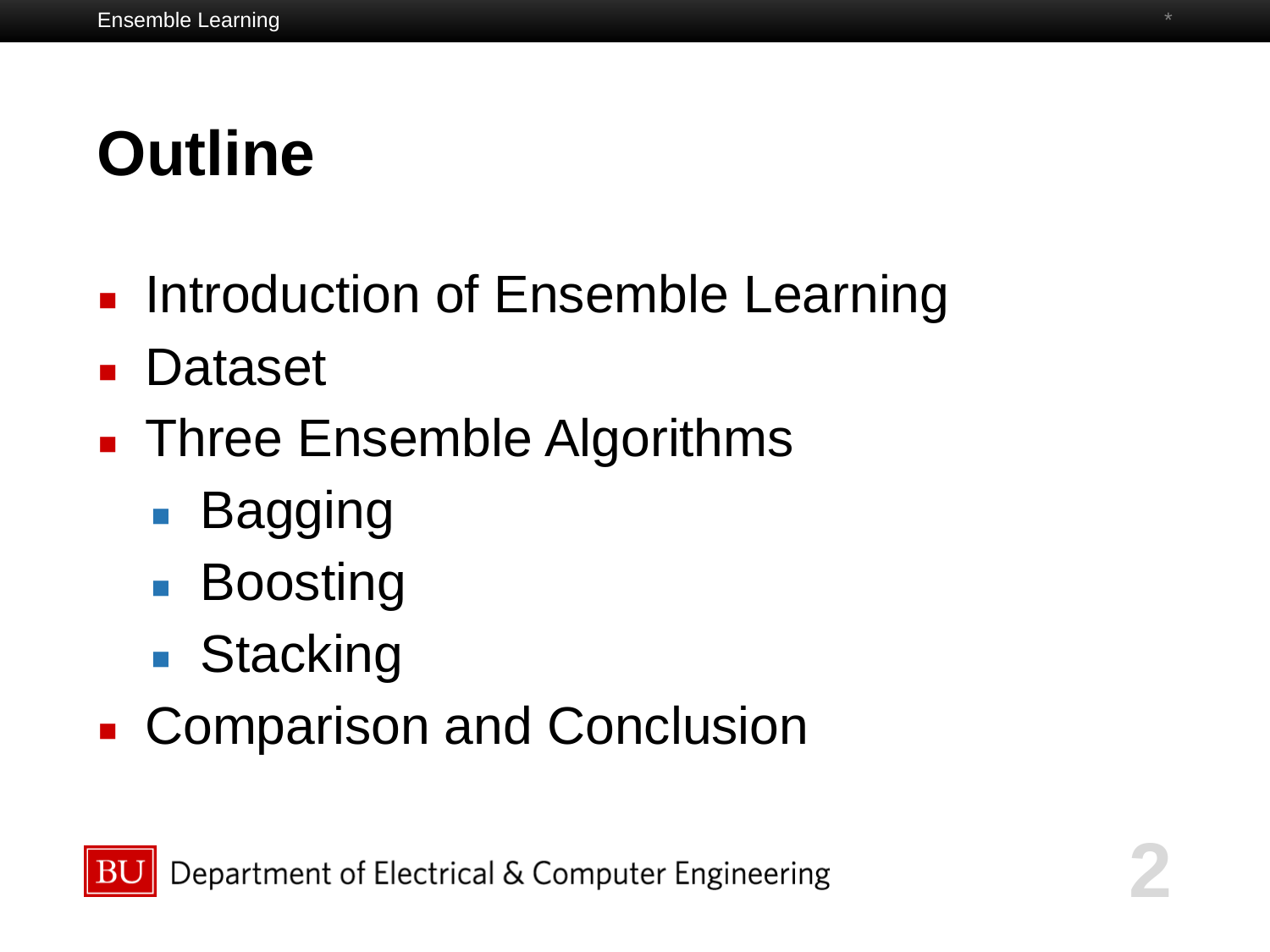

Ensemble Learning
*
# Outline
Introduction of Ensemble Learning
Dataset
Three Ensemble Algorithms
Bagging
Boosting
Stacking
Comparison and Conclusion
2